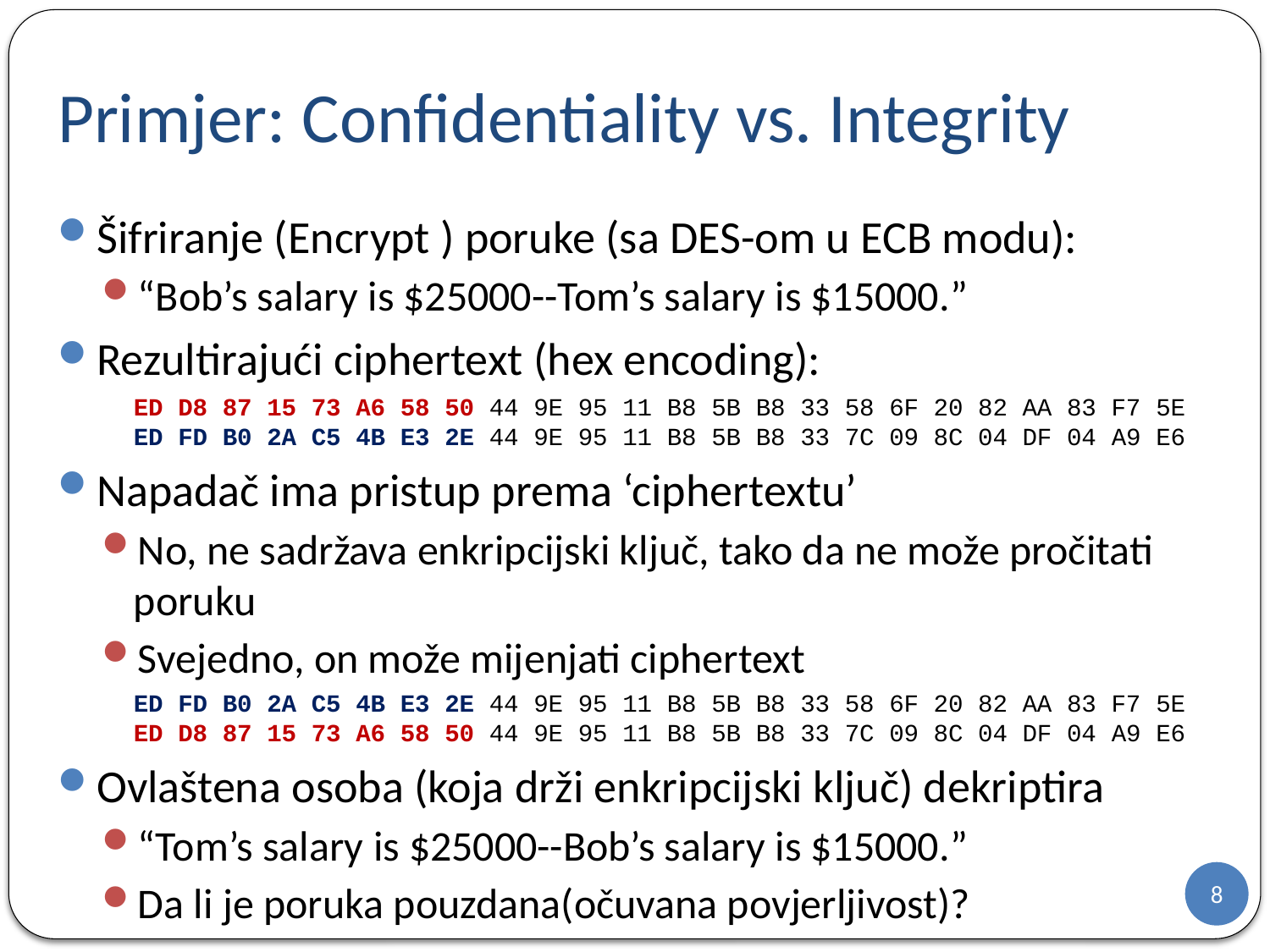

# Primjer: Confidentiality vs. Integrity
Šifriranje (Encrypt ) poruke (sa DES-om u ECB modu):
“Bob’s salary is $25000--Tom’s salary is $15000.”
Rezultirajući ciphertext (hex encoding):
	ED D8 87 15 73 A6 58 50 44 9E 95 11 B8 5B B8 33 58 6F 20 82 AA 83 F7 5E ED FD B0 2A C5 4B E3 2E 44 9E 95 11 B8 5B B8 33 7C 09 8C 04 DF 04 A9 E6
Napadač ima pristup prema ‘ciphertextu’
No, ne sadržava enkripcijski ključ, tako da ne može pročitati poruku
Svejedno, on može mijenjati ciphertext
	ED FD B0 2A C5 4B E3 2E 44 9E 95 11 B8 5B B8 33 58 6F 20 82 AA 83 F7 5E ED D8 87 15 73 A6 58 50 44 9E 95 11 B8 5B B8 33 7C 09 8C 04 DF 04 A9 E6
Ovlaštena osoba (koja drži enkripcijski ključ) dekriptira
“Tom’s salary is $25000--Bob’s salary is $15000.”
Da li je poruka pouzdana(očuvana povjerljivost)?

8